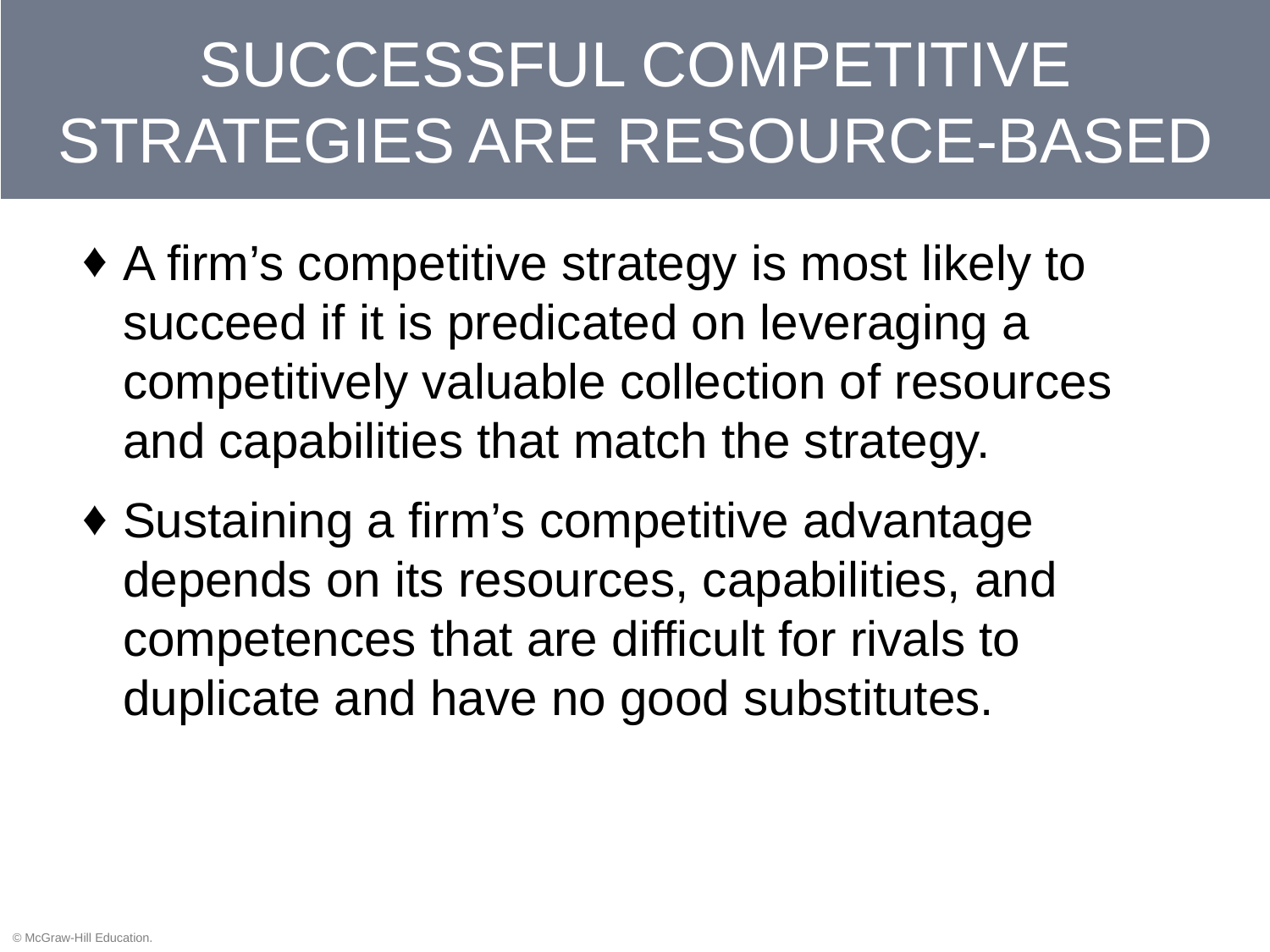

# SUCCESSFUL COMPETITIVE STRATEGIES ARE RESOURCE-BASED
A firm’s competitive strategy is most likely to succeed if it is predicated on leveraging a competitively valuable collection of resources and capabilities that match the strategy.
Sustaining a firm’s competitive advantage depends on its resources, capabilities, and competences that are difficult for rivals to duplicate and have no good substitutes.